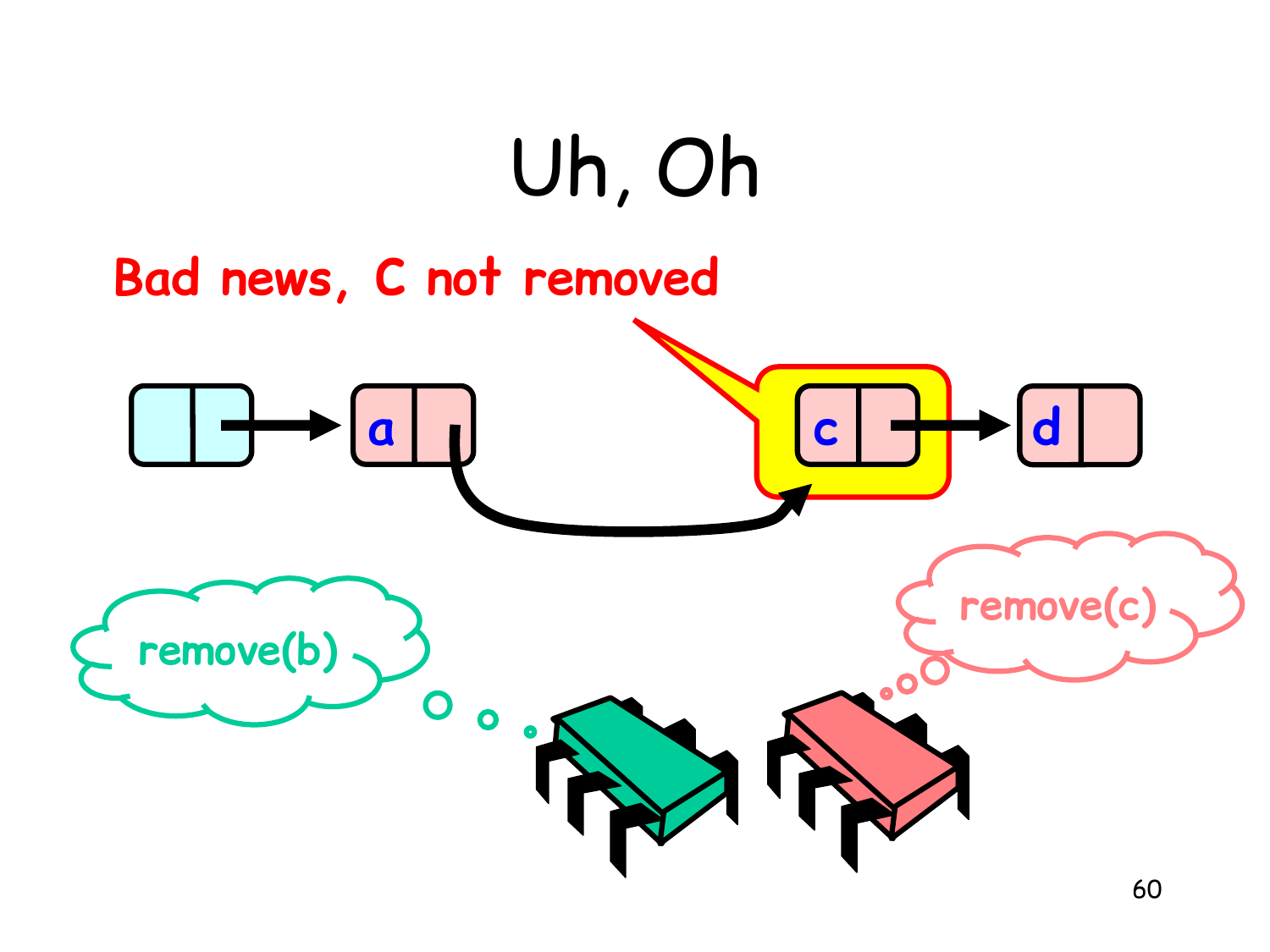

# Uh, Oh
Bad news, C not removed

a

c

d

remove(c)
remove(b)

60